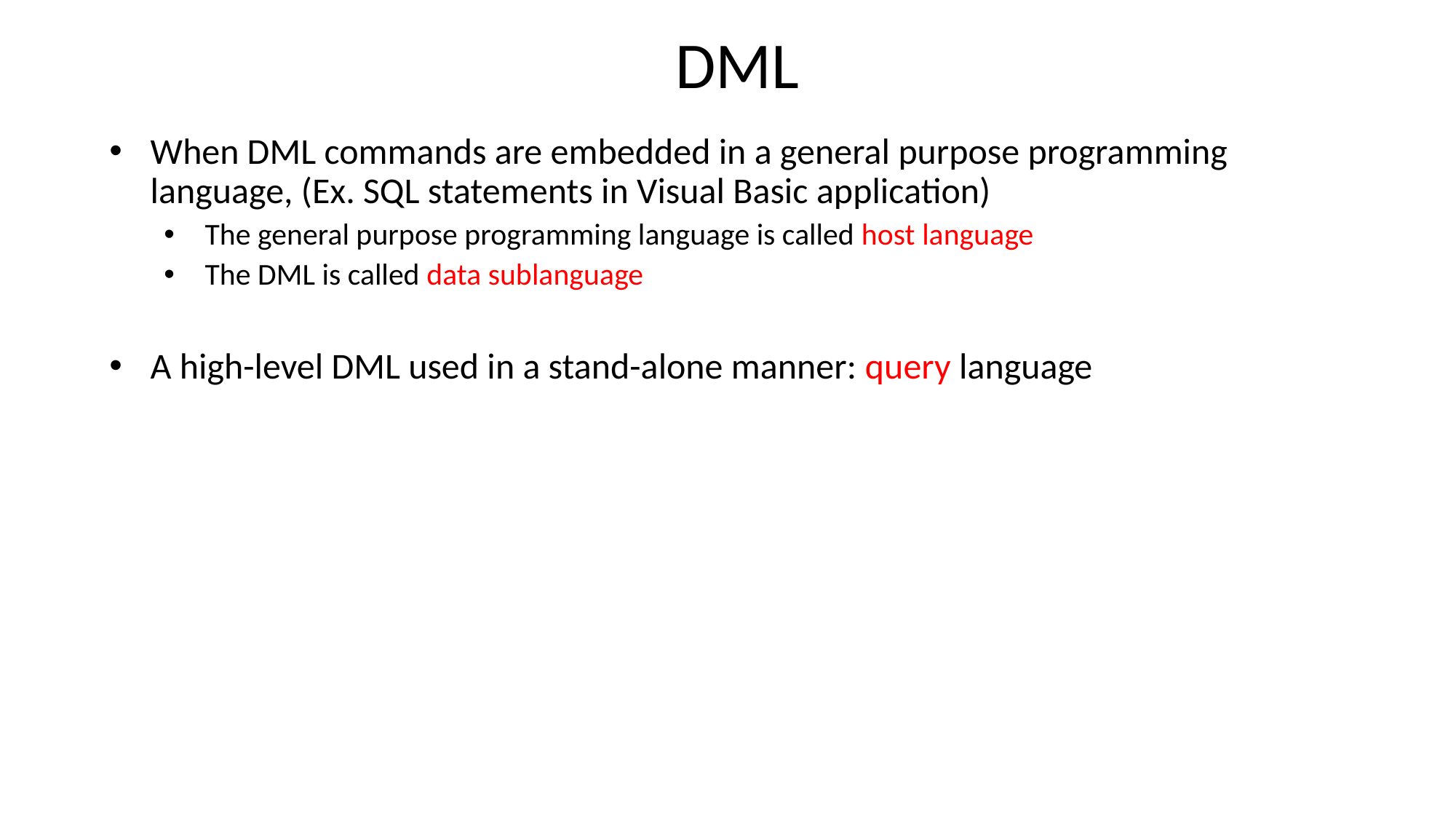

# DML
When DML commands are embedded in a general purpose programming language, (Ex. SQL statements in Visual Basic application)
The general purpose programming language is called host language
The DML is called data sublanguage

A high-level DML used in a stand-alone manner: query language